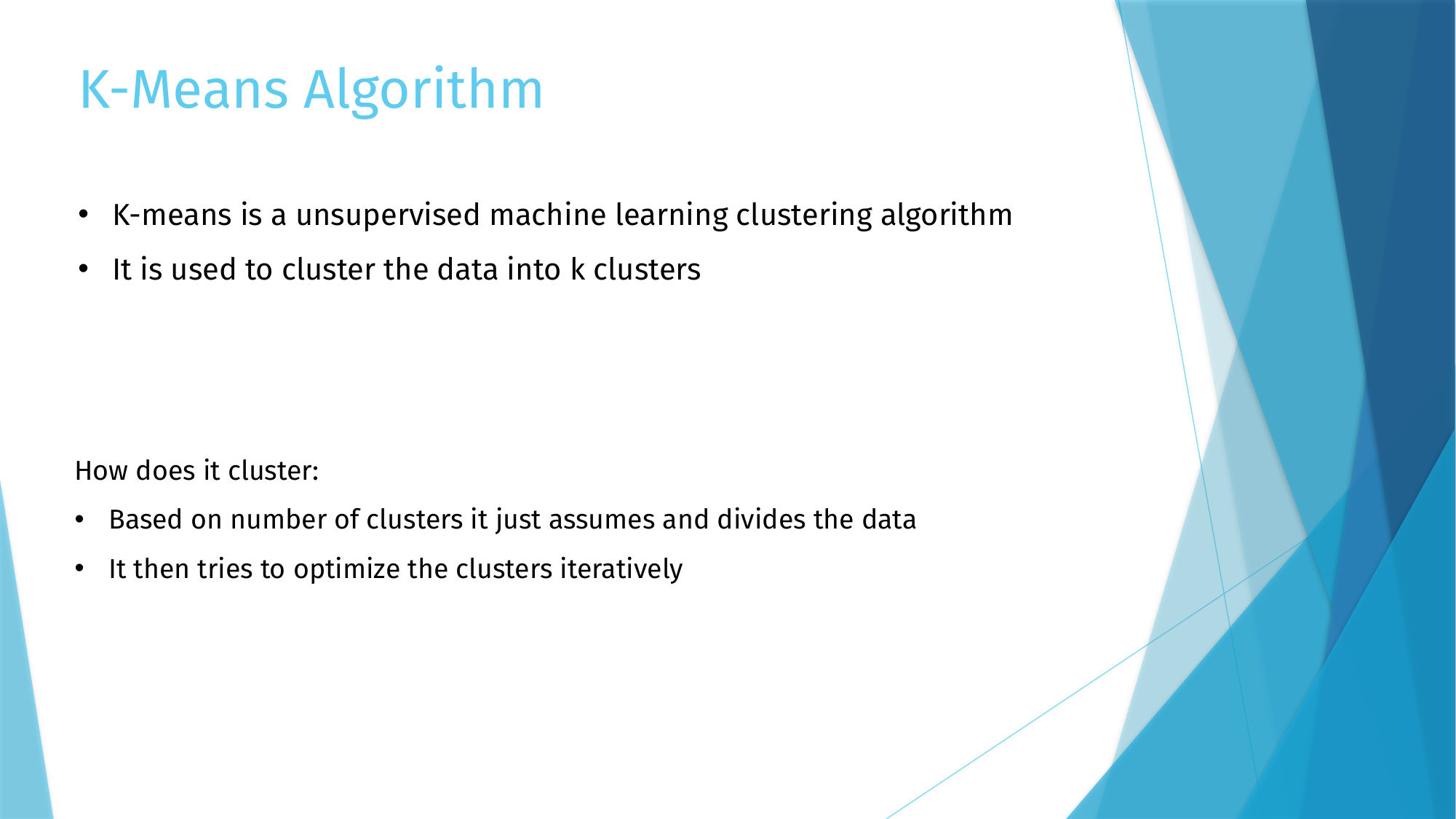

# K-Means Algorithm
K-means is a unsupervised machine learning clustering algorithm
It is used to cluster the data into k clusters

How does it cluster:
Based on number of clusters it just assumes and divides the data
It then tries to optimize the clusters iteratively